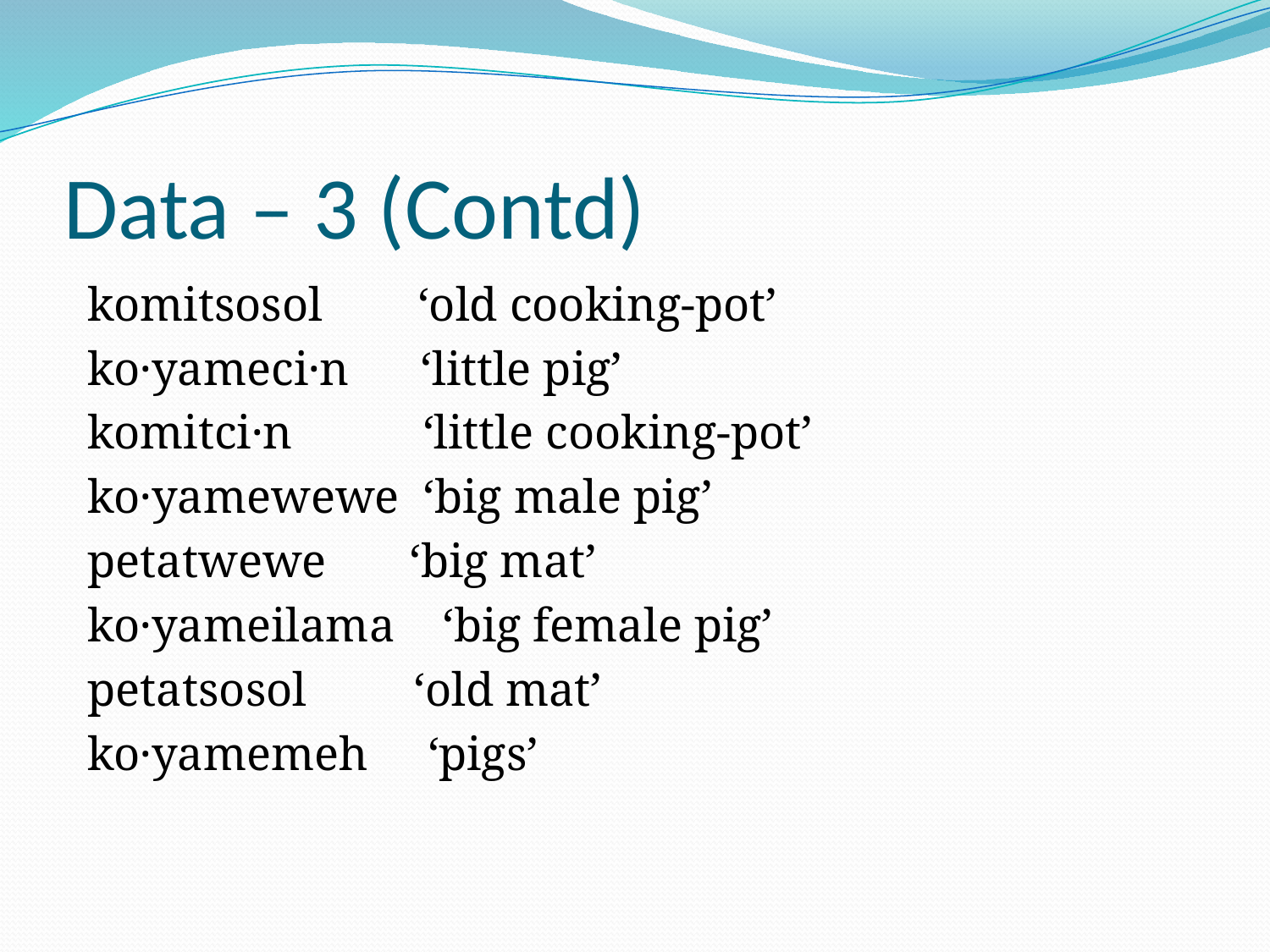

# Data – 3 (Contd)
 komitsosol        ‘old cooking-pot’
 ko·yameci·n      ‘little pig’
 komitci·n           ‘little cooking-pot’
 ko·yamewewe  ‘big male pig’
 petatwewe       ‘big mat’
 ko·yameilama    ‘big female pig’
 petatsosol         ‘old mat’
 ko·yamemeh     ‘pigs’